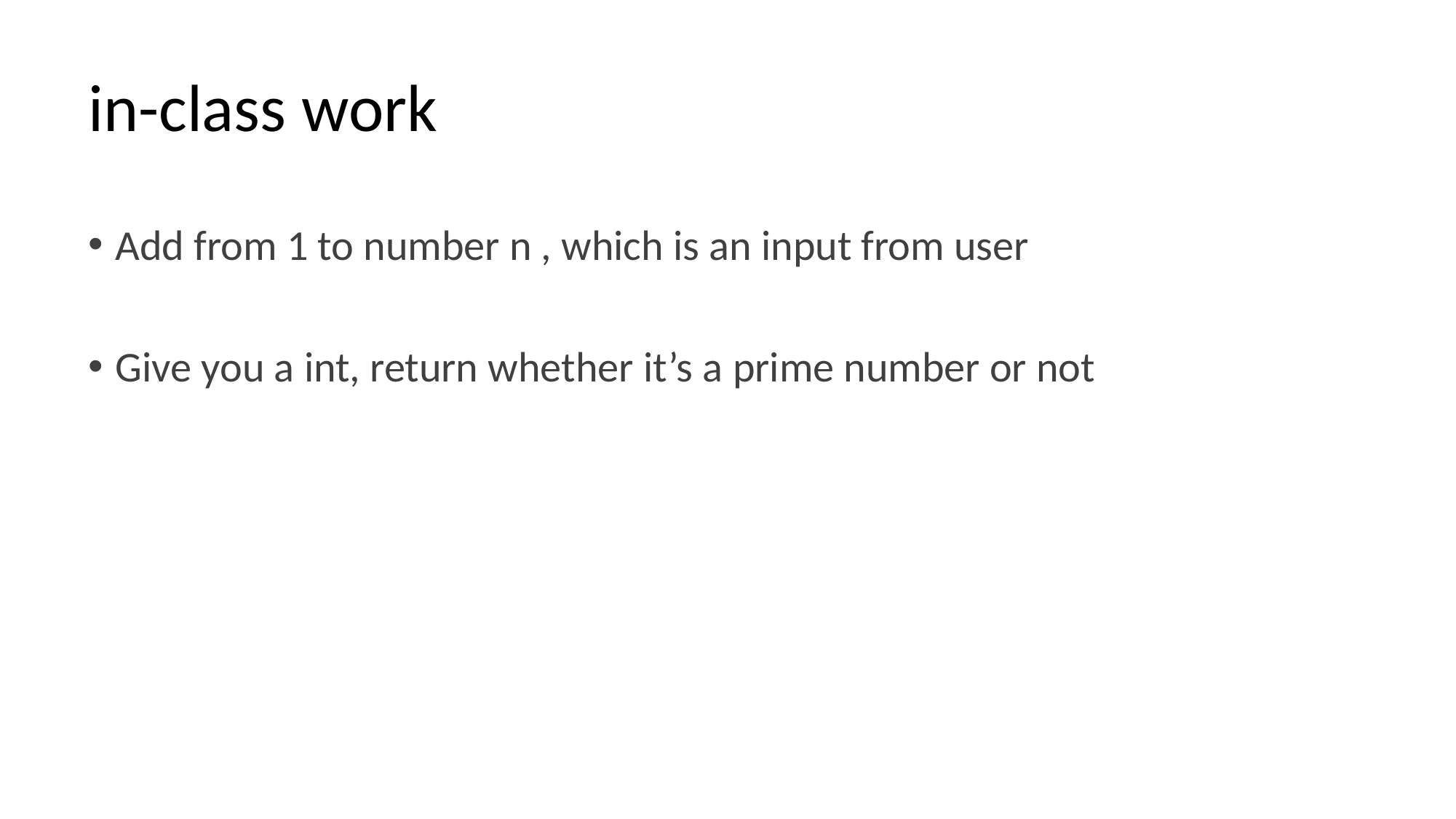

# in-class work
Add from 1 to number n , which is an input from user

Give you a int, return whether it’s a prime number or not